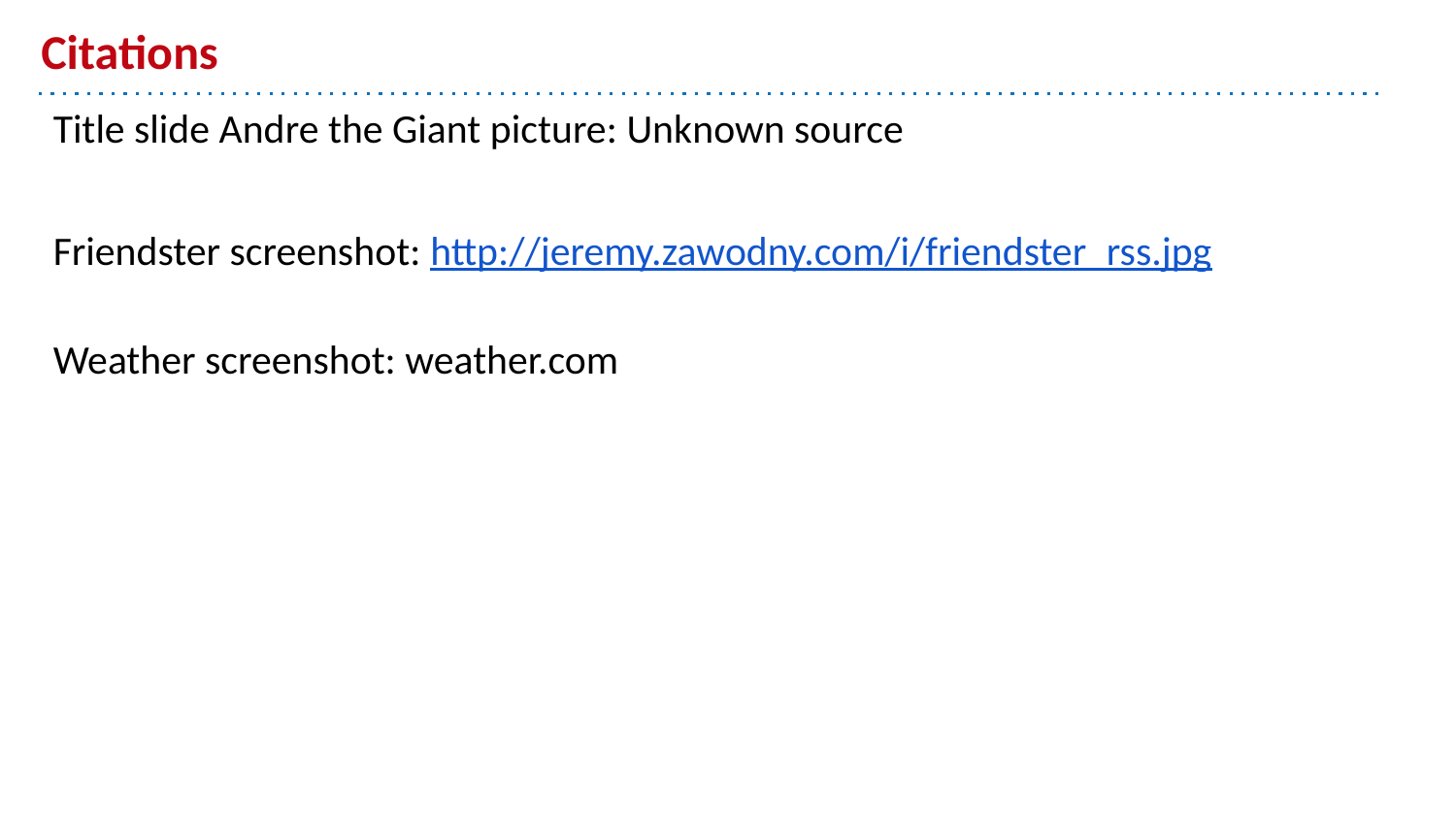

# Citations
Title slide Andre the Giant picture: Unknown source

Friendster screenshot: http://jeremy.zawodny.com/i/friendster_rss.jpg
Weather screenshot: weather.com